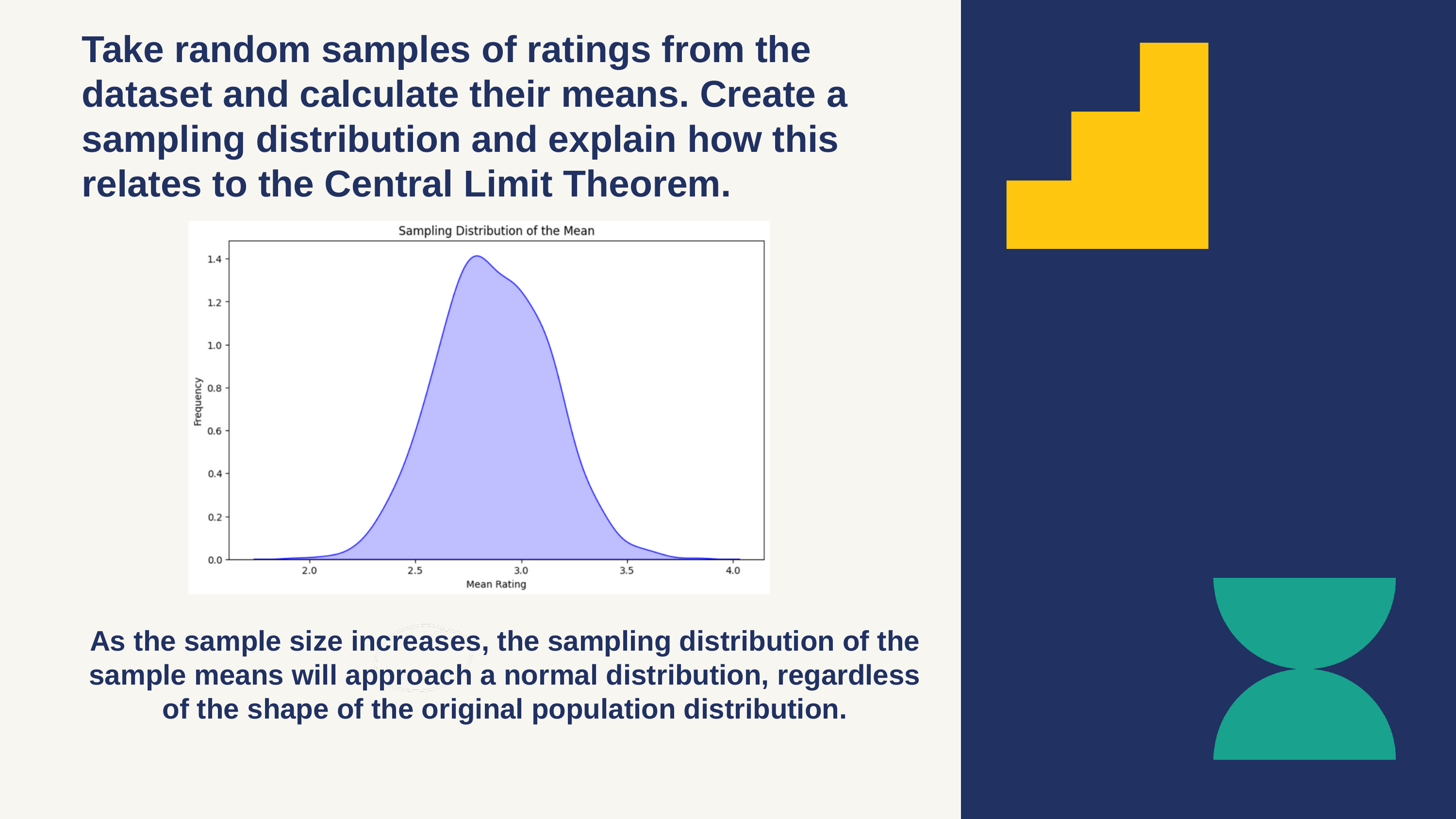

Take random samples of ratings from the dataset and calculate their means. Create a sampling distribution and explain how this relates to the Central Limit Theorem.

As the sample size increases, the sampling distribution of the sample means will approach a normal distribution, regardless of the shape of the original population distribution.